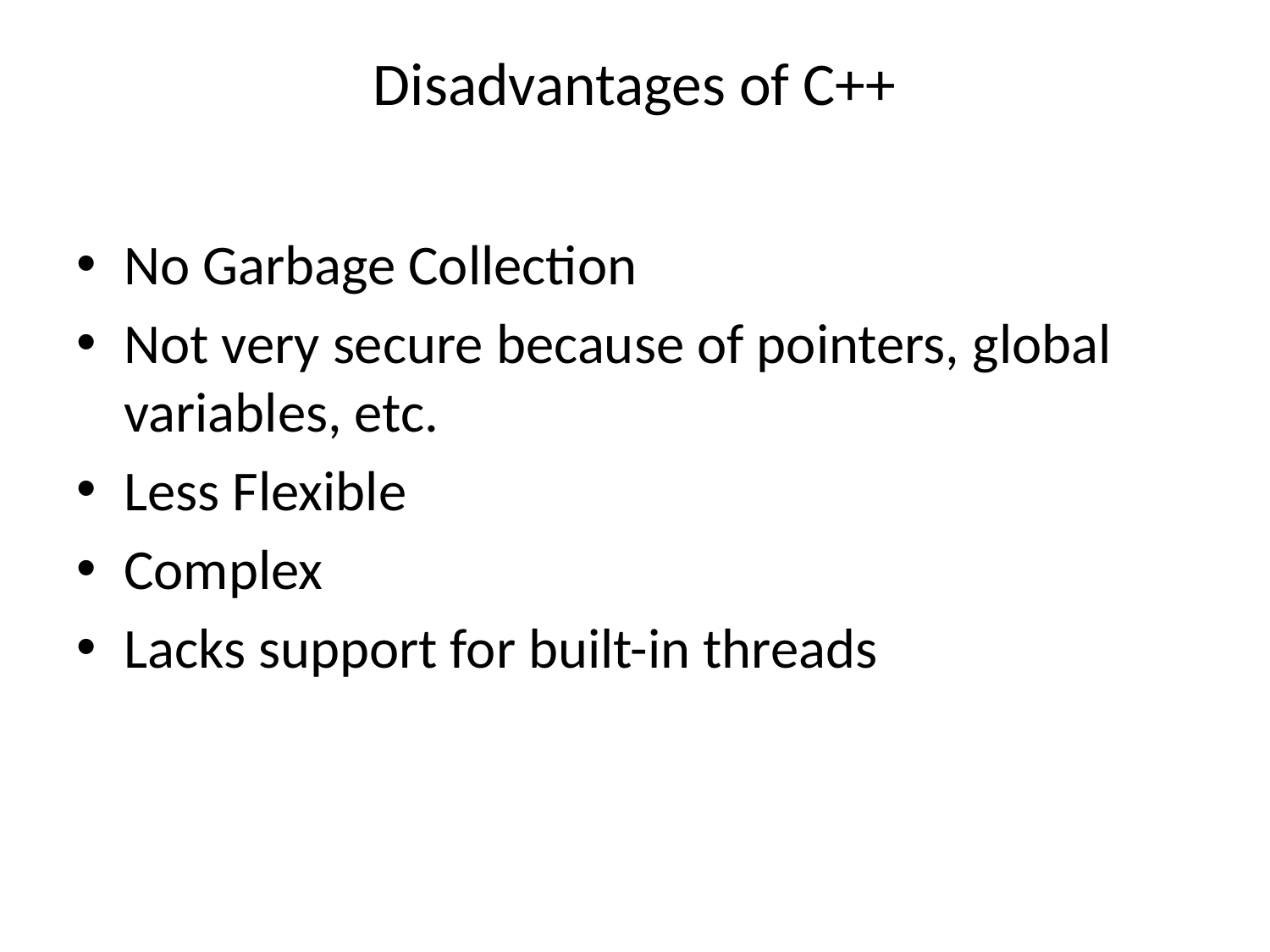

# Disadvantages of C++
No Garbage Collection
Not very secure because of pointers, global variables, etc.
Less Flexible
Complex
Lacks support for built-in threads